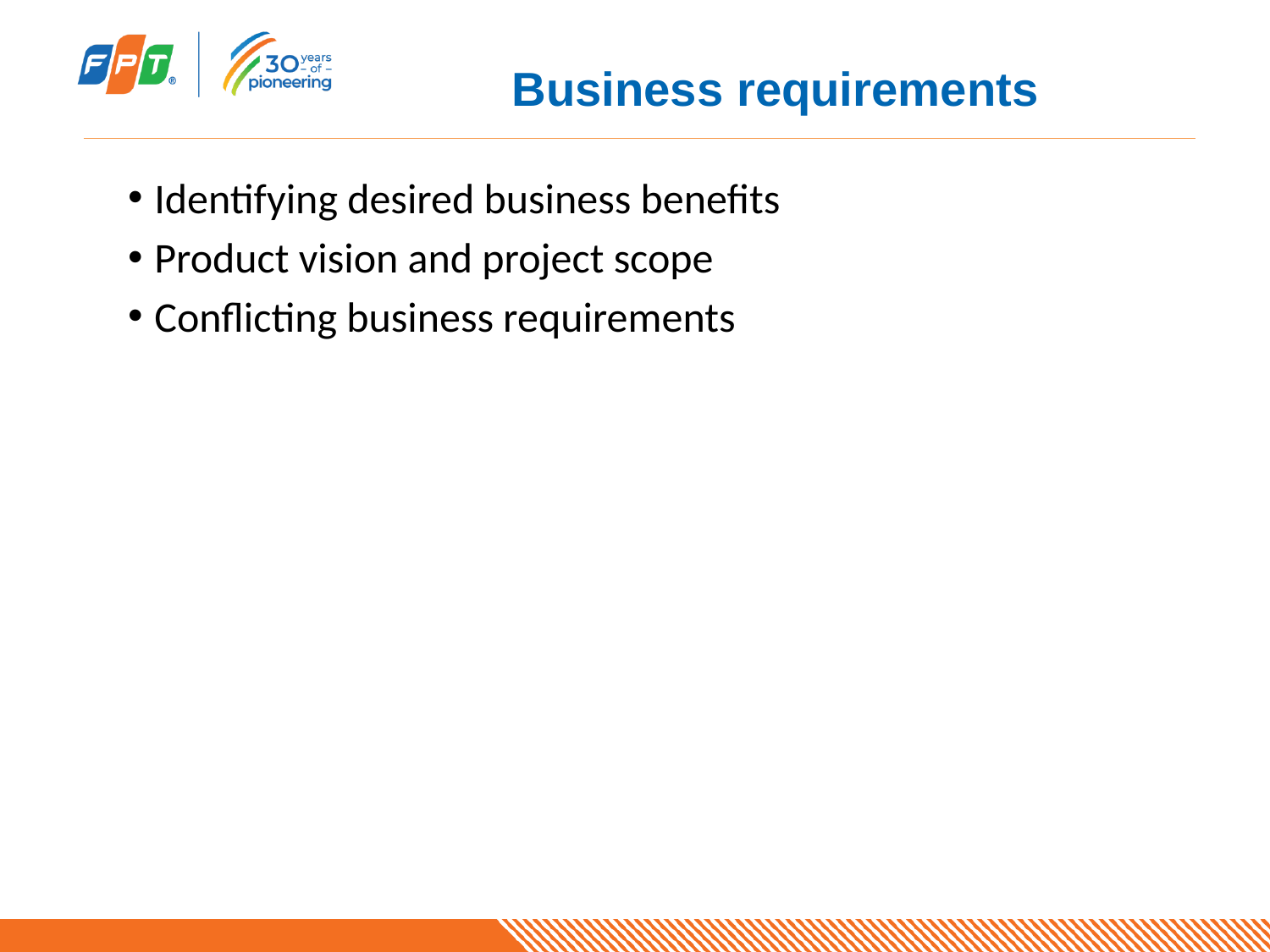

# Business requirements
Identifying desired business benefits
Product vision and project scope
Conflicting business requirements